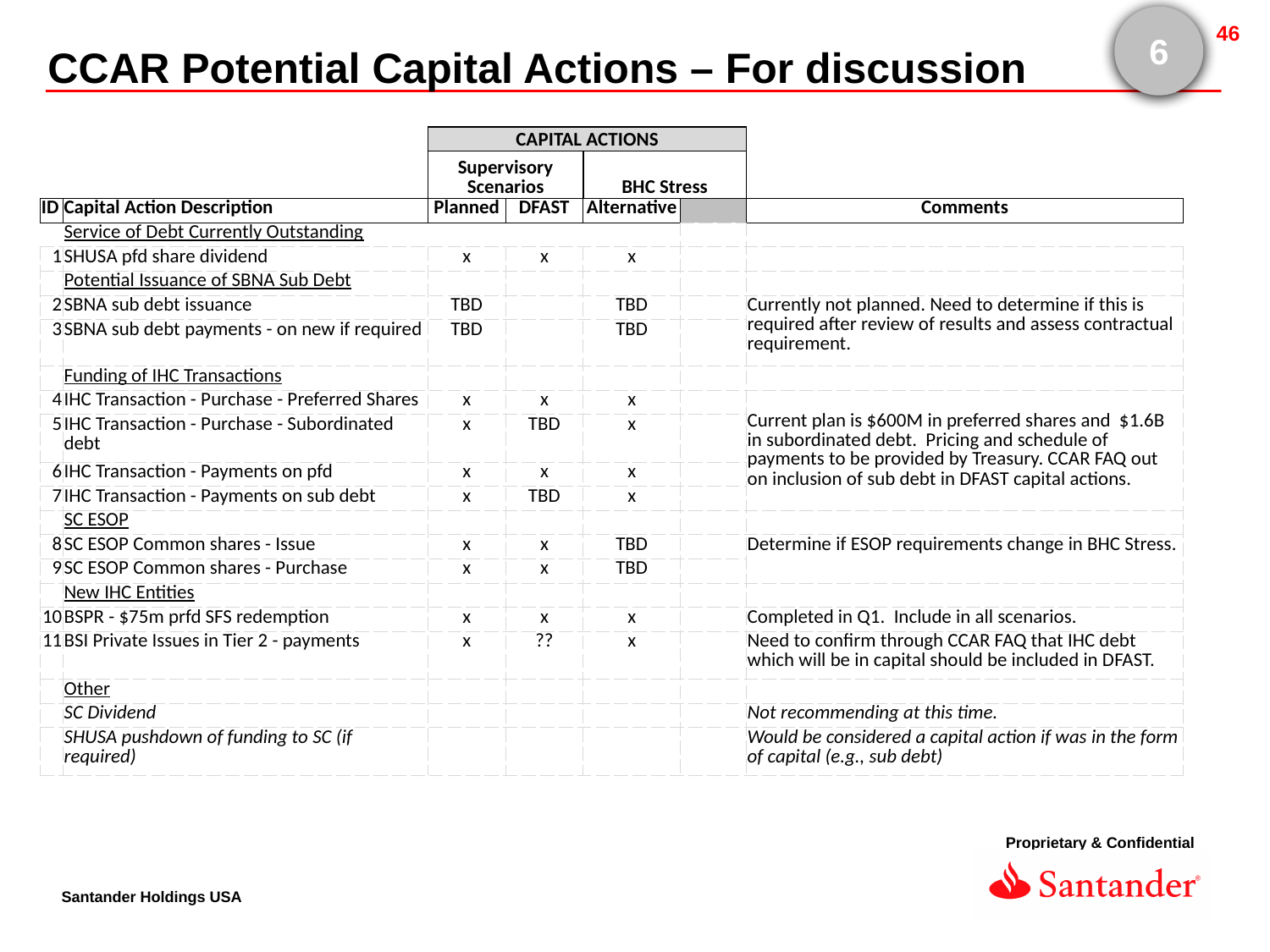

6
CCAR Potential Capital Actions – For discussion
|  |  | CAPITAL ACTIONS |  |  |  |  |
| --- | --- | --- | --- | --- | --- | --- |
|  |  | Supervisory Scenarios |  | BHC Stress |  |  |
| ID | Capital Action Description | Planned | DFAST | Alternative |  | Comments |
|  | Service of Debt Currently Outstanding |  |  |  |  |  |
| 1 | SHUSA pfd share dividend | x | x | x |  |  |
|  | Potential Issuance of SBNA Sub Debt |  |  |  |  |  |
| 2 | SBNA sub debt issuance | TBD |  | TBD |  | Currently not planned. Need to determine if this is required after review of results and assess contractual requirement. |
| 3 | SBNA sub debt payments - on new if required | TBD |  | TBD |  |  |
|  | Funding of IHC Transactions |  |  |  |  |  |
| 4 | IHC Transaction - Purchase - Preferred Shares | x | x | x |  | Current plan is $600M in preferred shares and $1.6B in subordinated debt. Pricing and schedule of payments to be provided by Treasury. CCAR FAQ out on inclusion of sub debt in DFAST capital actions. |
| 5 | IHC Transaction - Purchase - Subordinated debt | x | TBD | x |  |  |
| 6 | IHC Transaction - Payments on pfd | x | x | x |  |  |
| 7 | IHC Transaction - Payments on sub debt | x | TBD | x |  |  |
|  | SC ESOP |  |  |  |  |  |
| 8 | SC ESOP Common shares - Issue | x | x | TBD |  | Determine if ESOP requirements change in BHC Stress. |
| 9 | SC ESOP Common shares - Purchase | x | x | TBD |  |  |
|  | New IHC Entities |  |  |  |  |  |
| 10 | BSPR - $75m prfd SFS redemption | x | x | x |  | Completed in Q1. Include in all scenarios. |
| 11 | BSI Private Issues in Tier 2 - payments | x | ?? | x |  | Need to confirm through CCAR FAQ that IHC debt which will be in capital should be included in DFAST. |
|  | Other |  |  |  |  |  |
|  | SC Dividend |  |  |  |  | Not recommending at this time. |
|  | SHUSA pushdown of funding to SC (if required) |  |  |  |  | Would be considered a capital action if was in the form of capital (e.g., sub debt) |